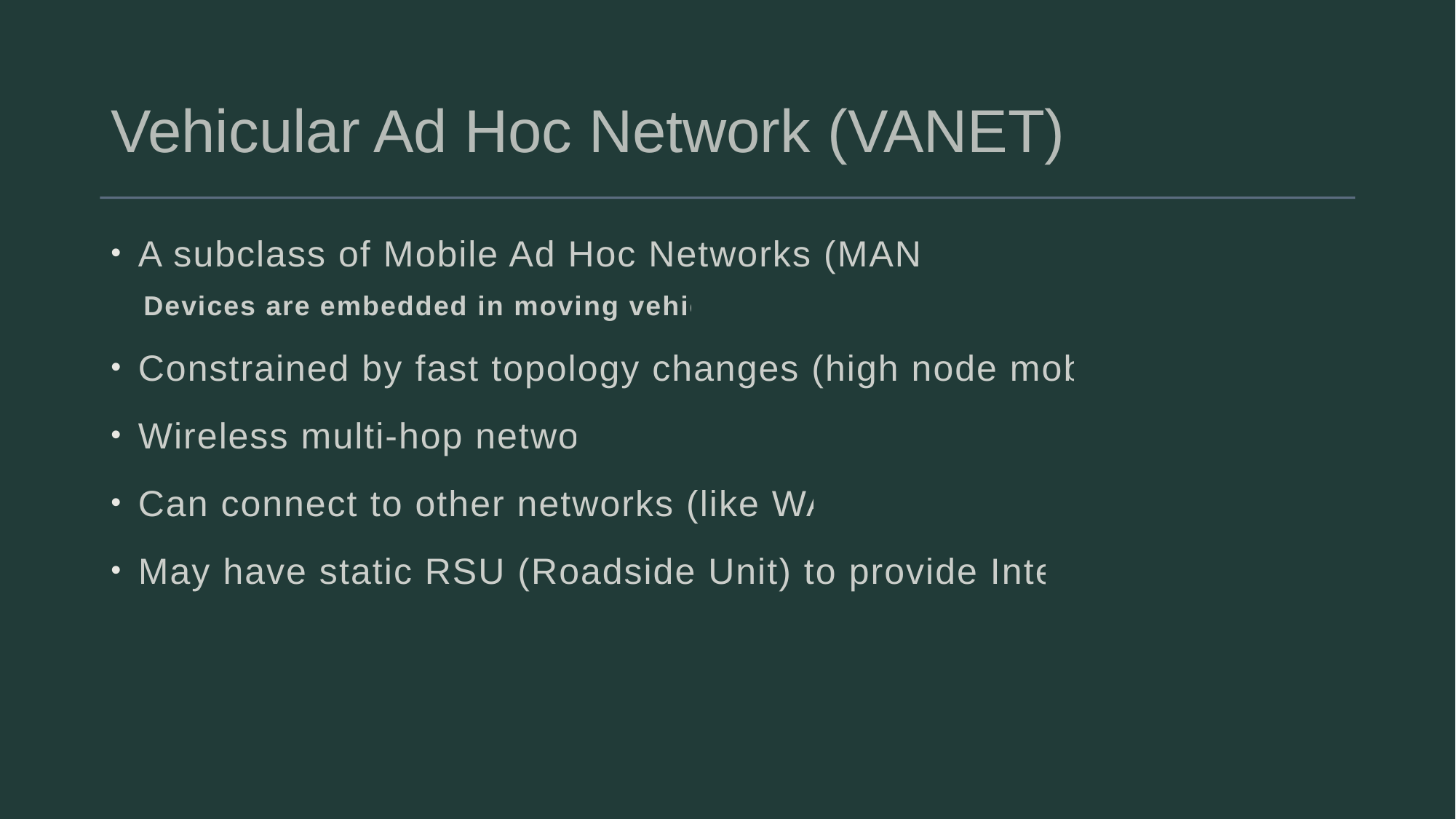

# Vehicular Ad Hoc Network (VANET)
A subclass of Mobile Ad Hoc Networks (MANET)
Devices are embedded in moving vehicles
Constrained by fast topology changes (high node mobility)
Wireless multi-hop network
Can connect to other networks (like WAN)
May have static RSU (Roadside Unit) to provide Internet